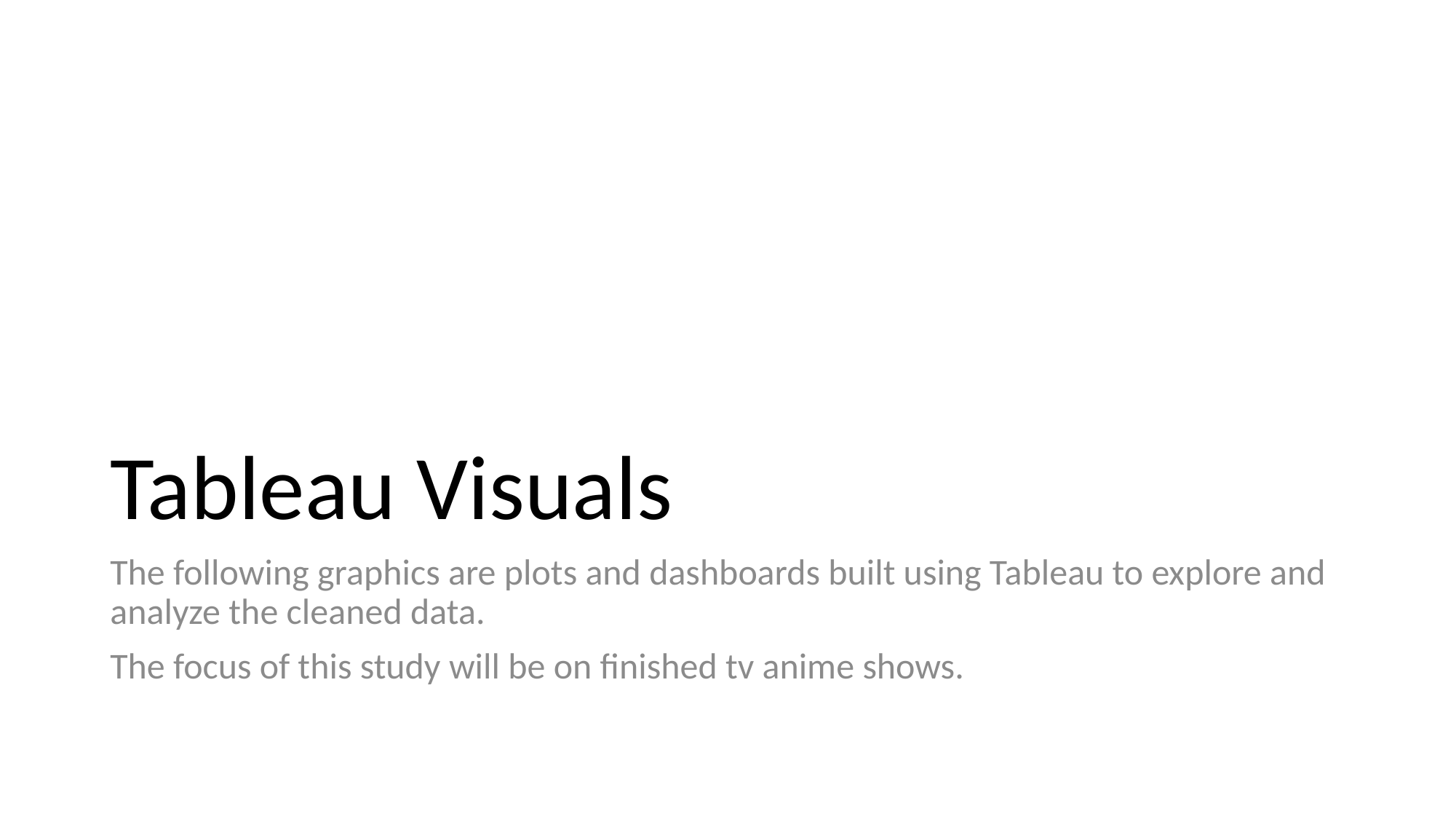

# Tableau Visuals
The following graphics are plots and dashboards built using Tableau to explore and analyze the cleaned data.
The focus of this study will be on finished tv anime shows.